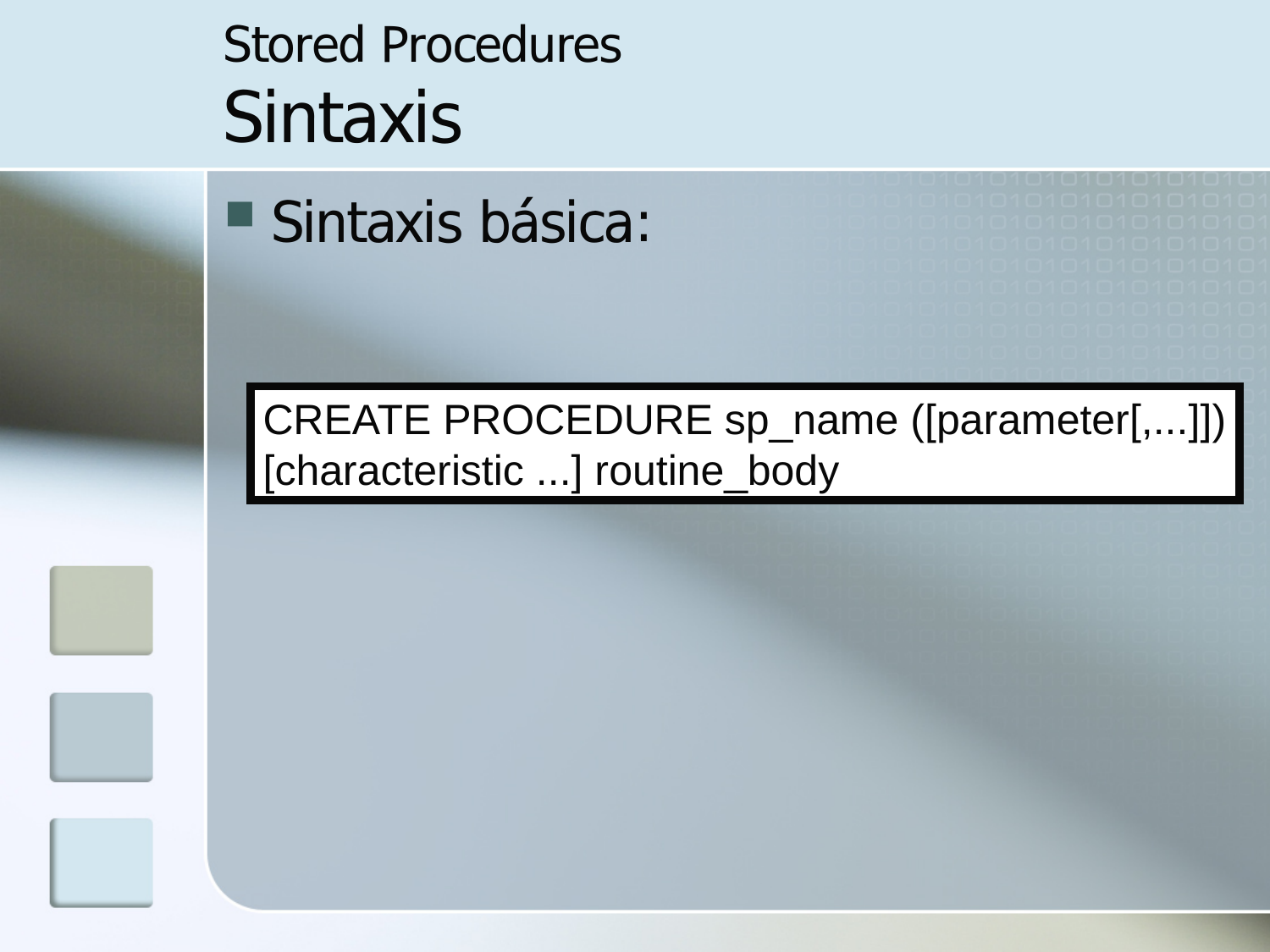

# Stored Procedures Sintaxis
Sintaxis básica:

CREATE PROCEDURE sp_name ([parameter[,...]])
[characteristic ...] routine_body